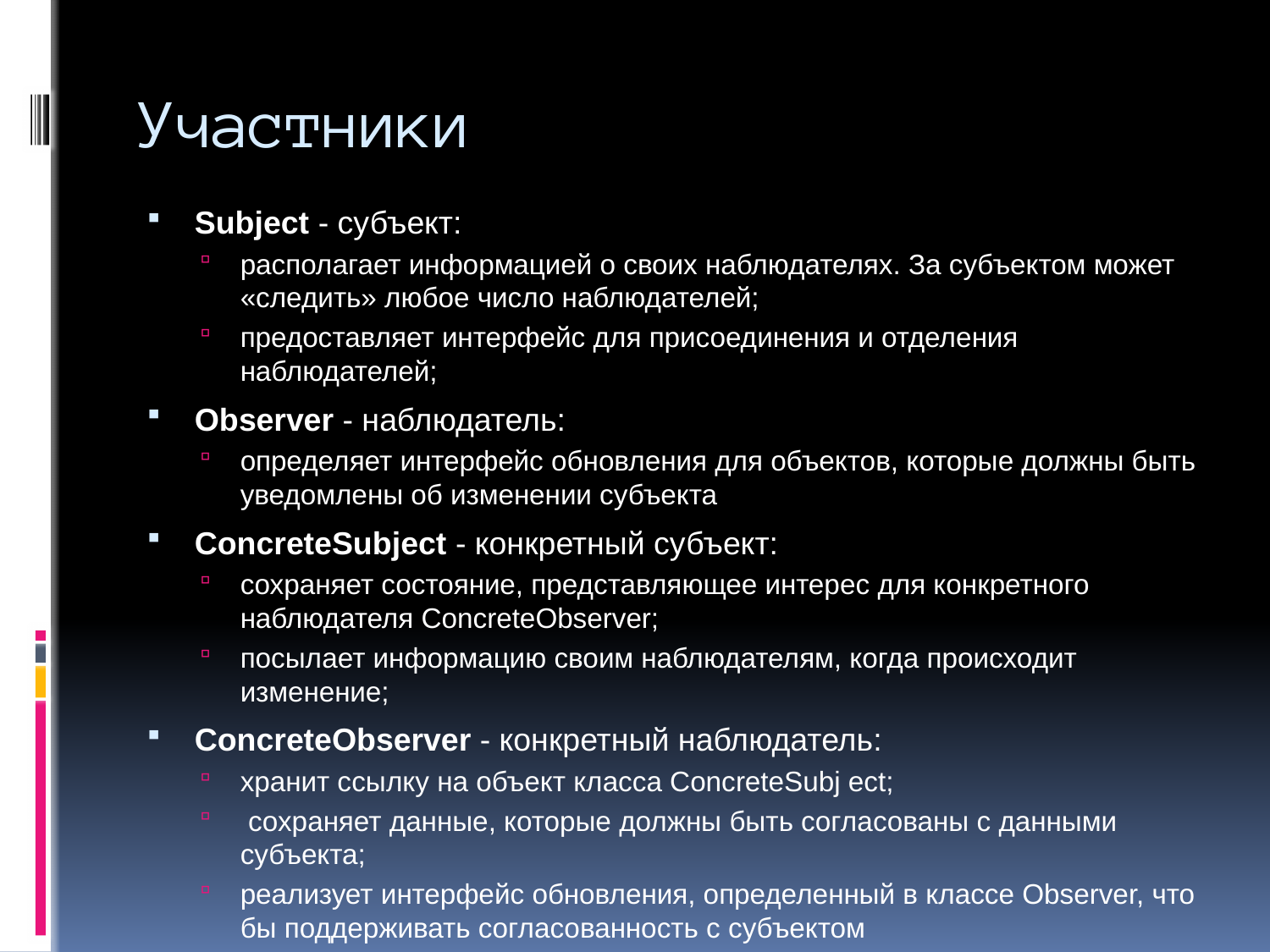

# Участники
Subject - субъект:
располагает информацией о своих наблюдателях. За субъектом может «следить» любое число наблюдателей;
предоставляет интерфейс для присоединения и отделения наблюдателей;
Observer - наблюдатель:
определяет интерфейс обновления для объектов, которые должны быть уведомлены об изменении субъекта
ConcreteSubject - конкретный субъект:
сохраняет состояние, представляющее интерес для конкретного наблюдателя ConcreteObserver;
посылает информацию своим наблюдателям, когда происходит изменение;
ConcreteObserver - конкретный наблюдатель:
хранит ссылку на объект класса ConcreteSubj ect;
 сохраняет данные, которые должны быть согласованы с данными субъекта;
реализует интерфейс обновления, определенный в классе Observer, что бы поддерживать согласованность с субъектом